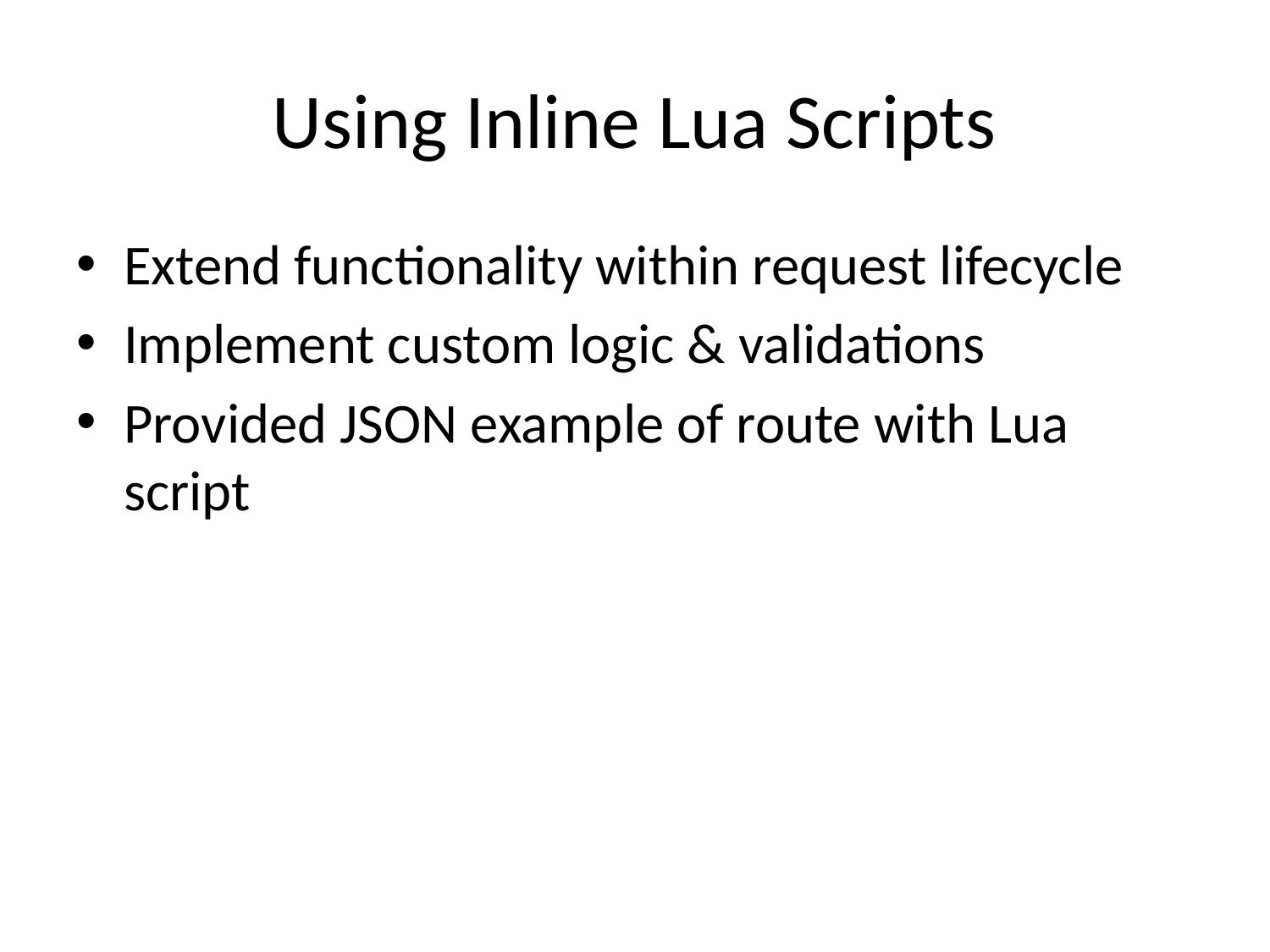

# Using Inline Lua Scripts
Extend functionality within request lifecycle
Implement custom logic & validations
Provided JSON example of route with Lua script